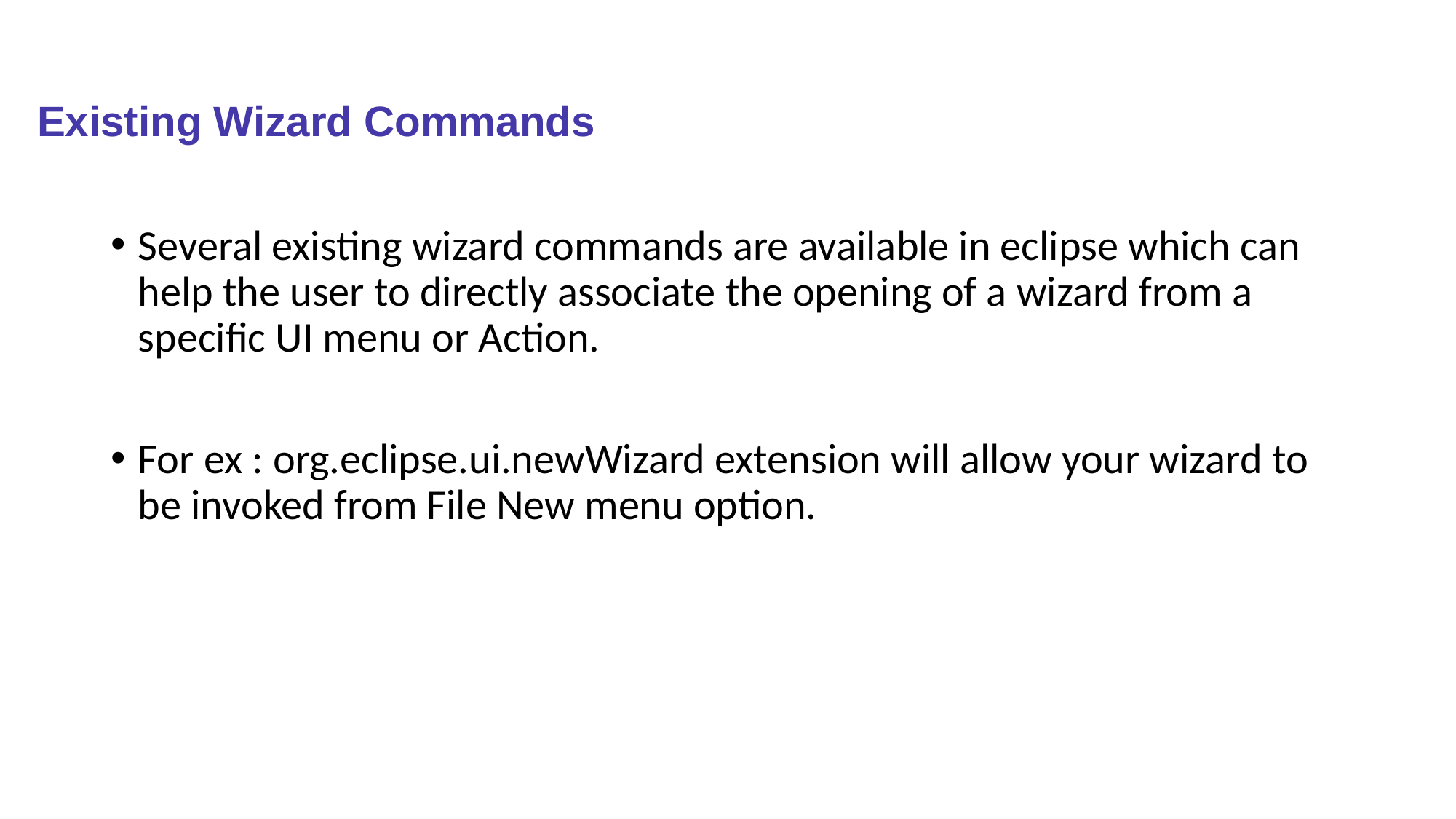

# Existing Wizard Commands
Several existing wizard commands are available in eclipse which can help the user to directly associate the opening of a wizard from a specific UI menu or Action.

For ex : org.eclipse.ui.newWizard extension will allow your wizard to be invoked from File New menu option.